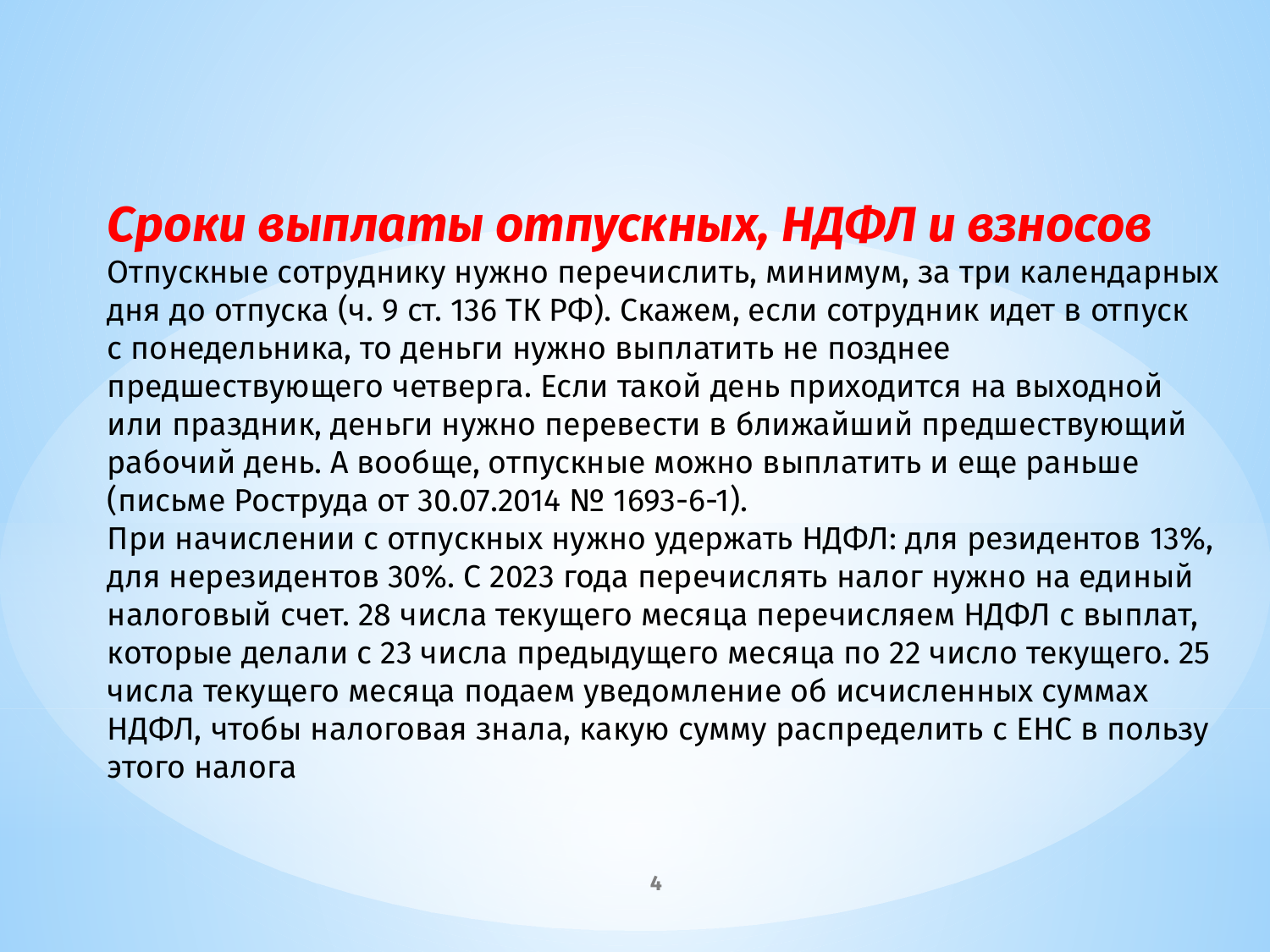

Сроки выплаты отпускных, НДФЛ и взносов
Отпускные сотруднику нужно перечислить, минимум, за три календарных дня до отпуска (ч. 9 ст. 136 ТК РФ). Скажем, если сотрудник идет в отпуск с понедельника, то деньги нужно выплатить не позднее предшествующего четверга. Если такой день приходится на выходной или праздник, деньги нужно перевести в ближайший предшествующий рабочий день. А вообще, отпускные можно выплатить и еще раньше (письме Роструда от 30.07.2014 № 1693-6-1).
При начислении с отпускных нужно удержать НДФЛ: для резидентов 13%, для нерезидентов 30%. С 2023 года перечислять налог нужно на единый налоговый счет. 28 числа текущего месяца перечисляем НДФЛ с выплат, которые делали с 23 числа предыдущего месяца по 22 число текущего. 25 числа текущего месяца подаем уведомление об исчисленных суммах НДФЛ, чтобы налоговая знала, какую сумму распределить с ЕНС в пользу этого налога
4